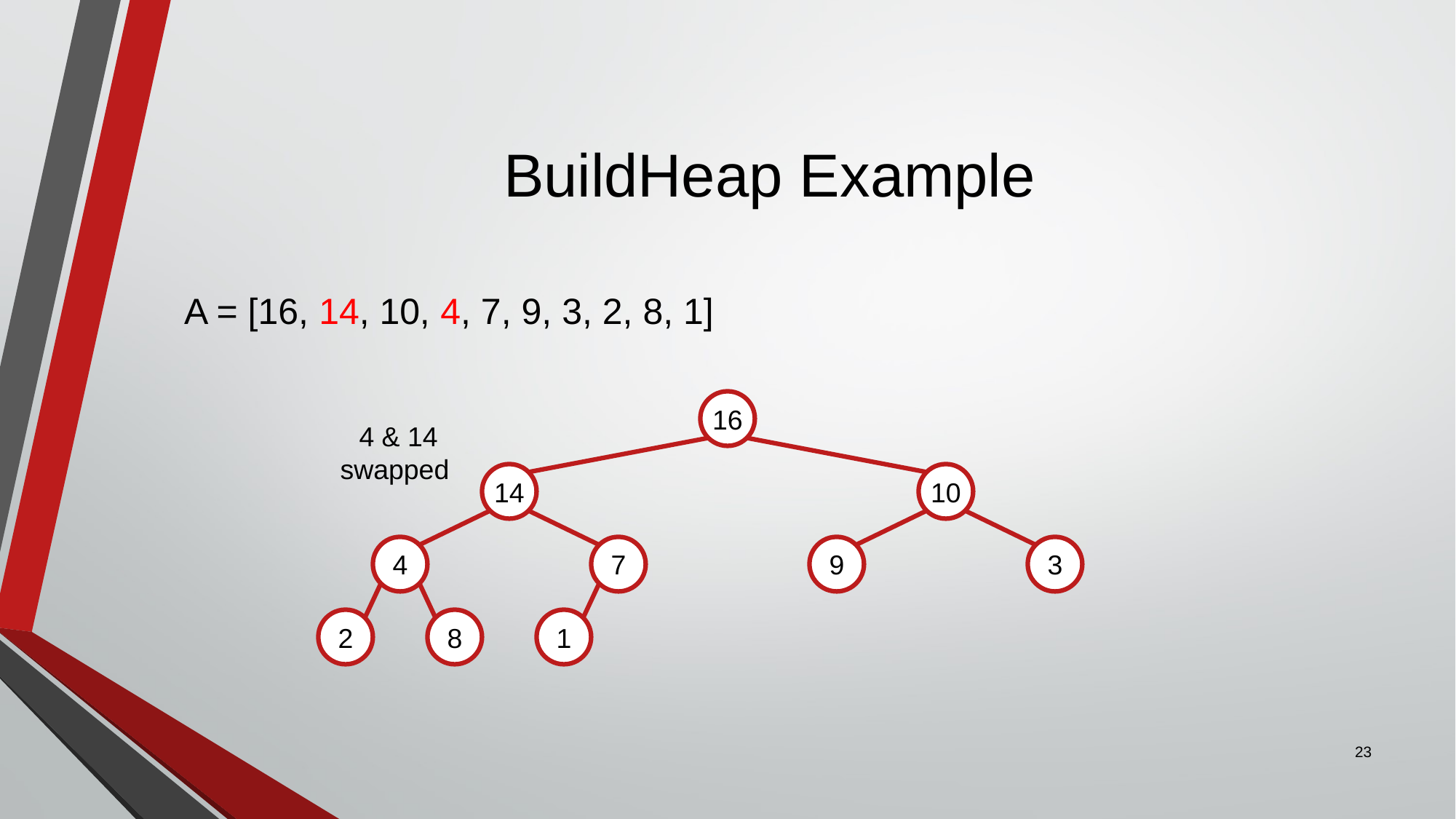

# BuildHeap Example
A = [16, 14, 10, 4, 7, 9, 3, 2, 8, 1]
16
4 & 14
swapped
14
10
4
7
9
3
2
8
1
23